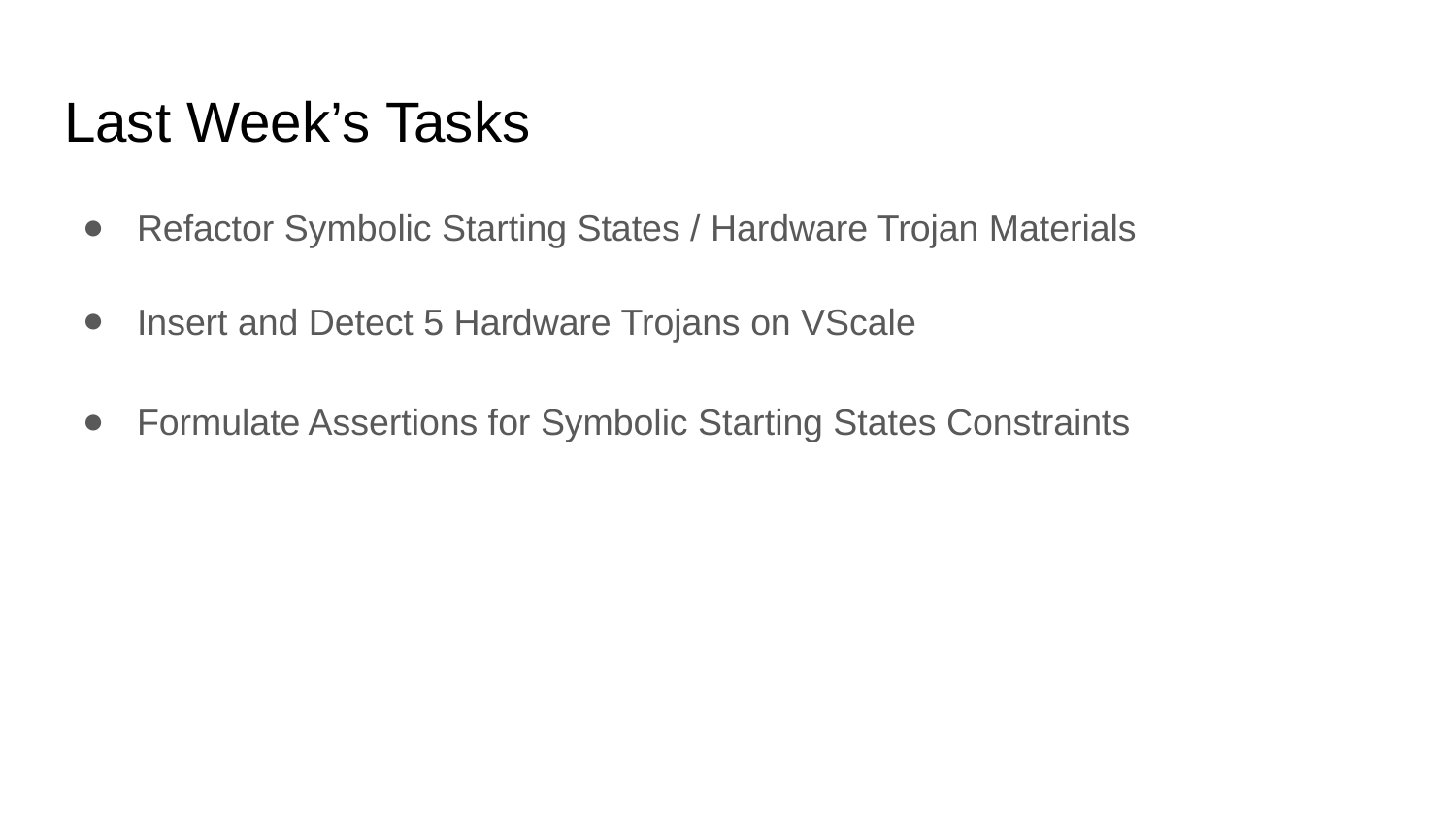

# Last Week’s Tasks
Refactor Symbolic Starting States / Hardware Trojan Materials
Insert and Detect 5 Hardware Trojans on VScale
Formulate Assertions for Symbolic Starting States Constraints